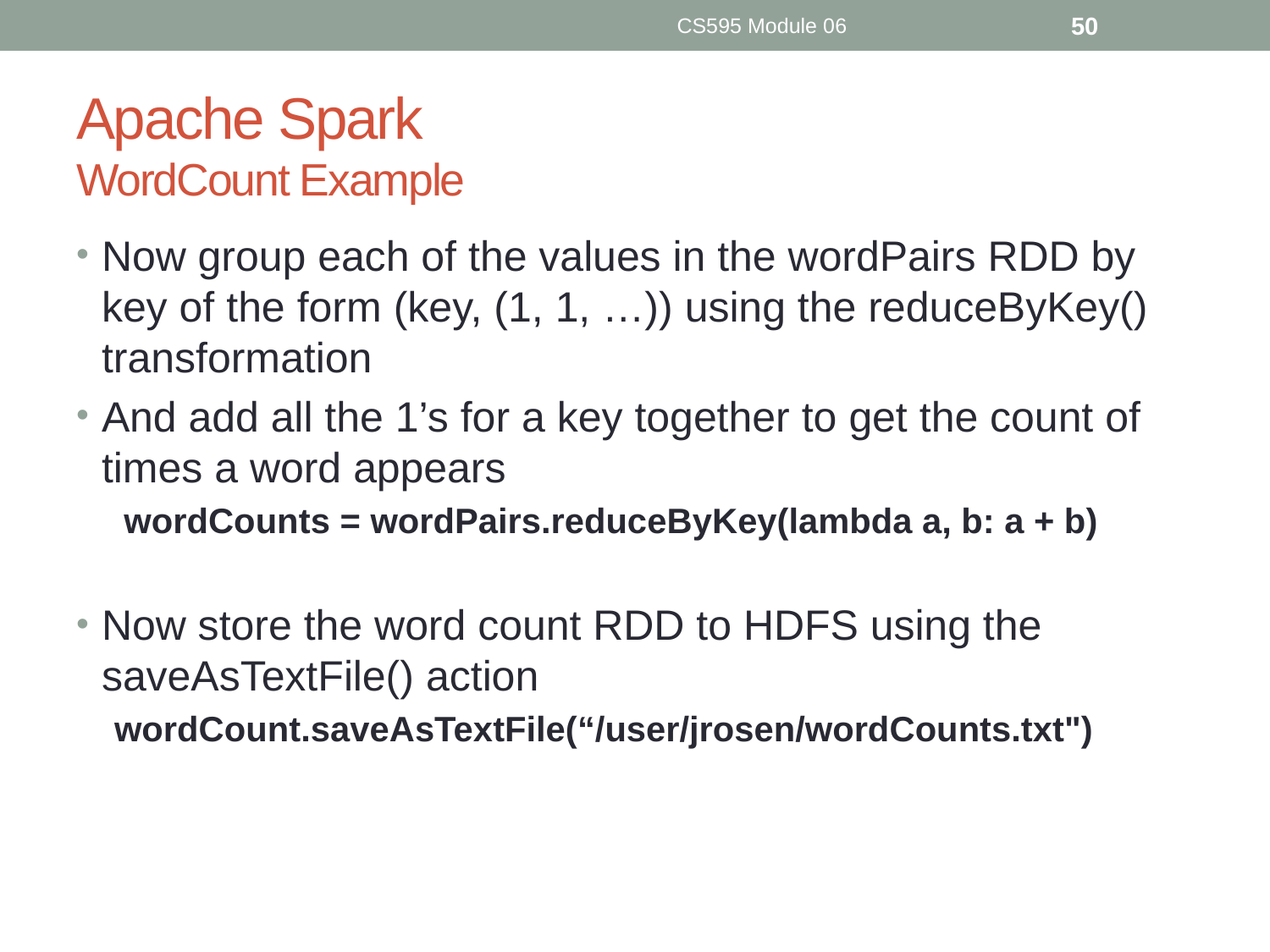

CS595 Module 06
50
# Apache Spark WordCount Example
Now group each of the values in the wordPairs RDD by key of the form (key, (1, 1, …)) using the reduceByKey() transformation
And add all the 1’s for a key together to get the count of times a word appears
 wordCounts = wordPairs.reduceByKey(lambda a, b: a + b)

Now store the word count RDD to HDFS using the saveAsTextFile() action
wordCount.saveAsTextFile(“/user/jrosen/wordCounts.txt")